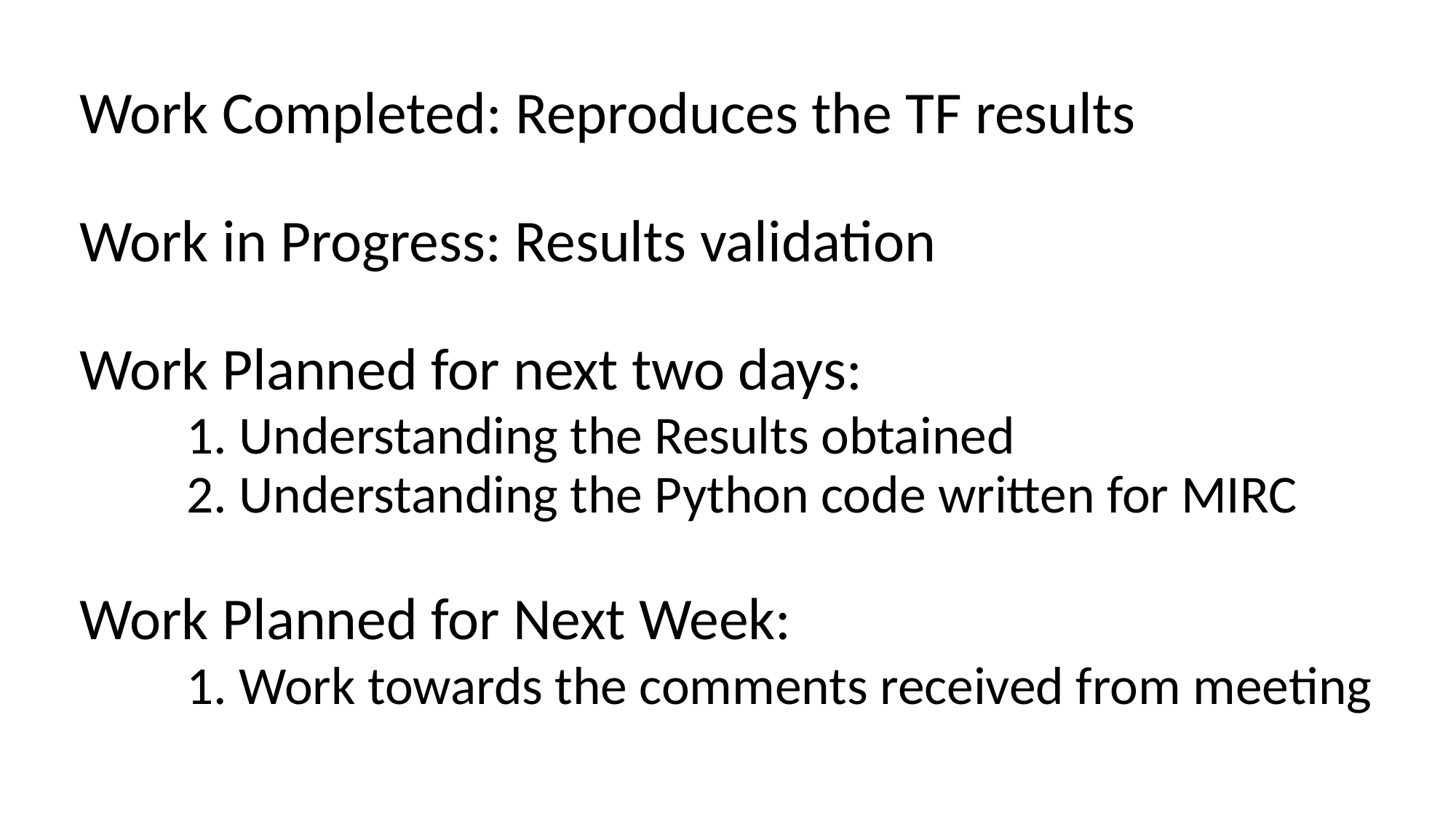

# Work Completed: Reproduces the TF results Work in Progress: Results validation Work Planned for next two days: 1. Understanding the Results obtained 2. Understanding the Python code written for MIRC Work Planned for Next Week: 1. Work towards the comments received from meeting